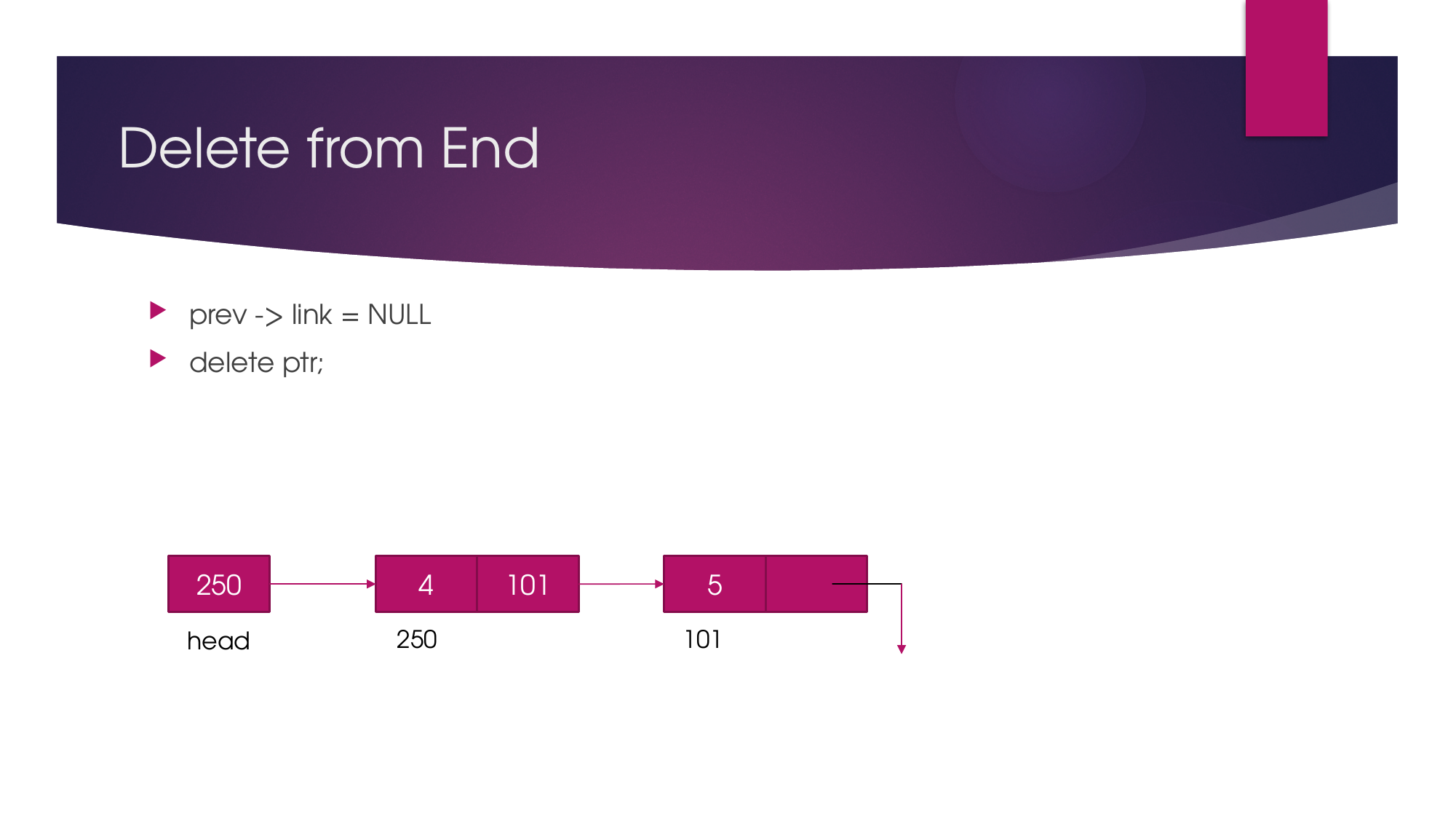

# Delete from End
prev -> link = NULL
delete ptr;
250
4
101
5

250
101
head